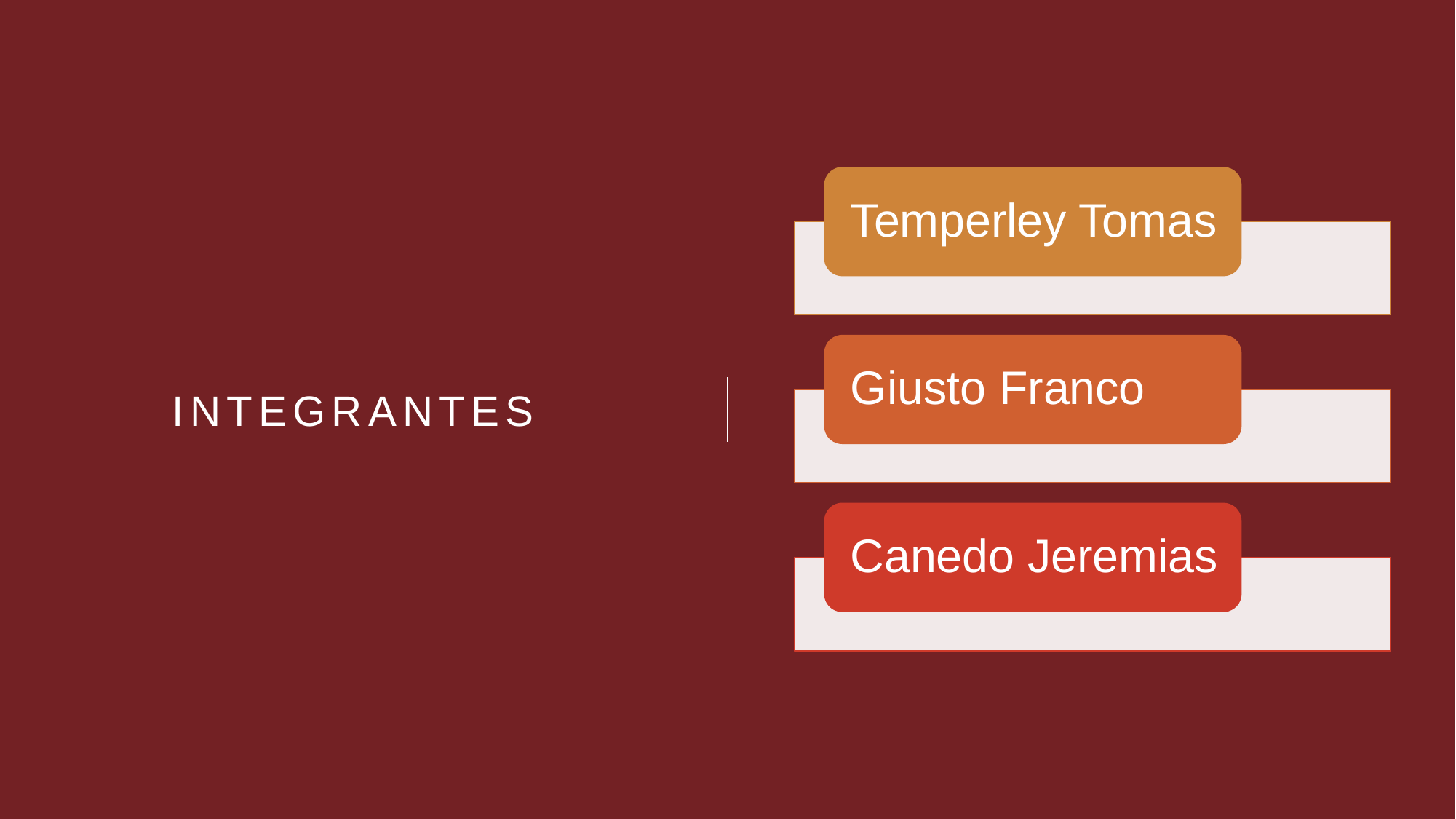

Temperley Tomas
Giusto Franco
Canedo Jeremias
# Integrantes